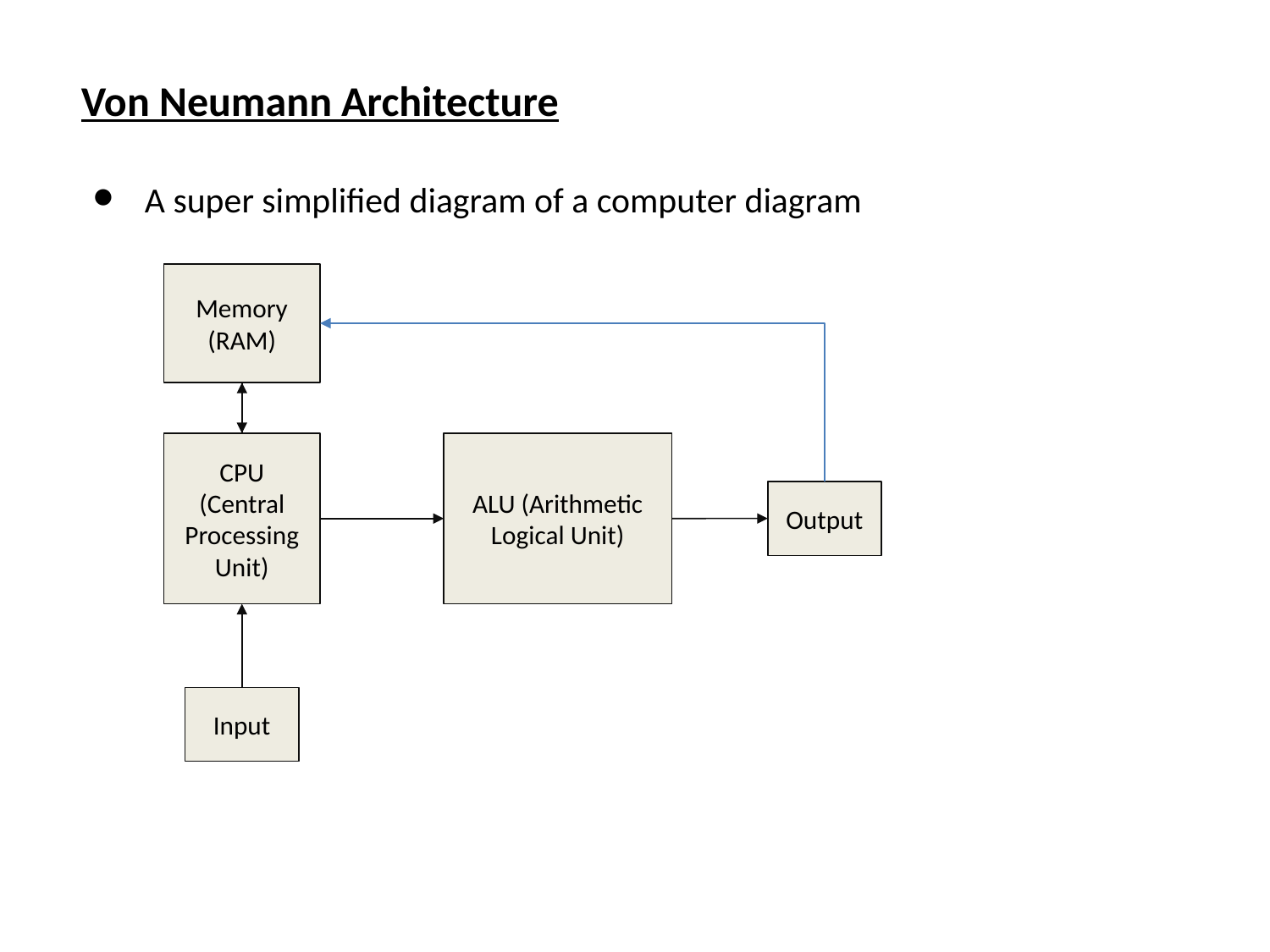

Von Neumann Architecture
A super simplified diagram of a computer diagram

Memory
(RAM)
CPU (Central Processing Unit)
ALU (Arithmetic Logical Unit)
Output
Input